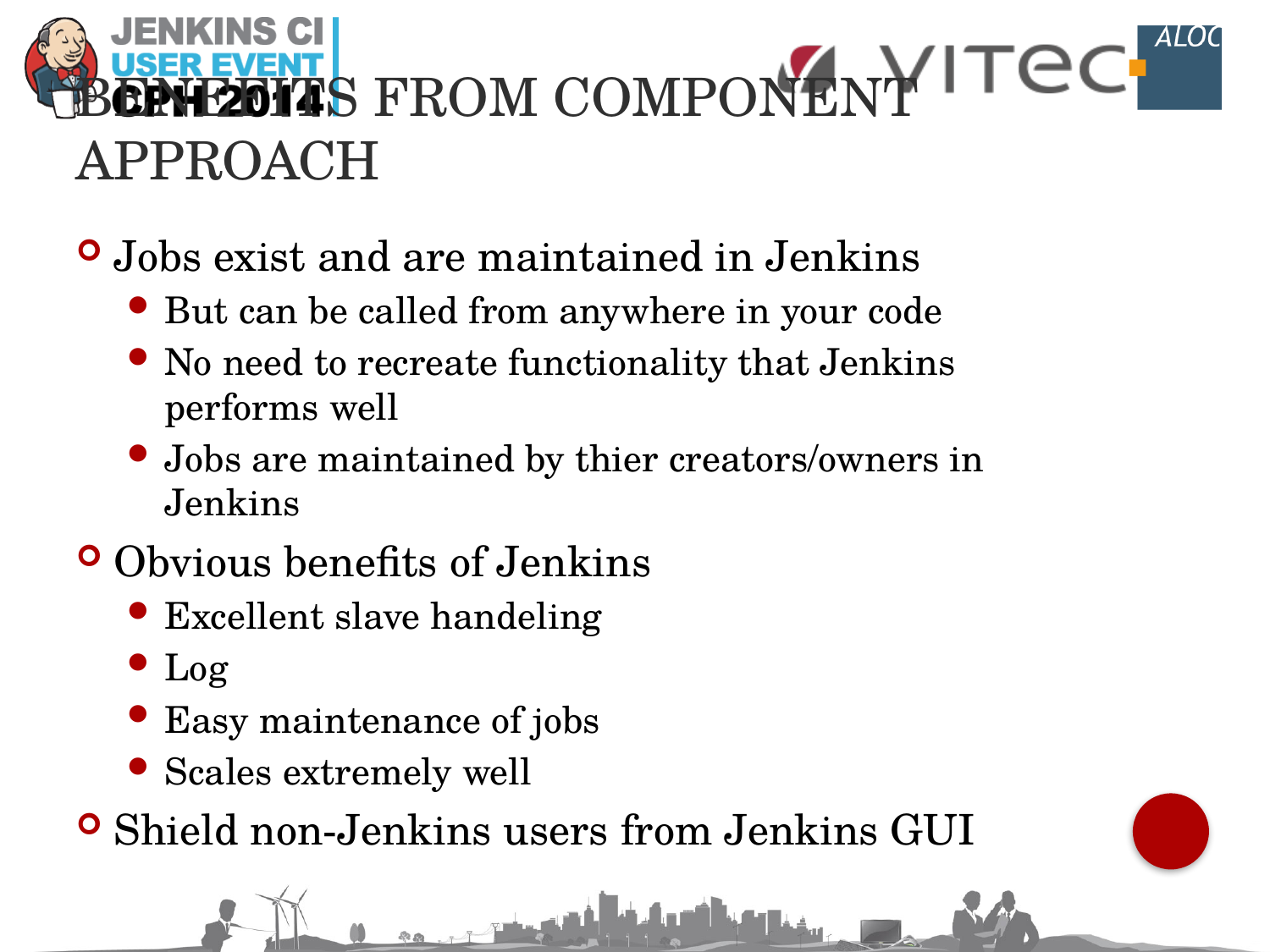

# Benefits from component approach
Jobs exist and are maintained in Jenkins
But can be called from anywhere in your code
No need to recreate functionality that Jenkins performs well
Jobs are maintained by thier creators/owners in Jenkins
Obvious benefits of Jenkins
Excellent slave handeling
Log
Easy maintenance of jobs
Scales extremely well
Shield non-Jenkins users from Jenkins GUI